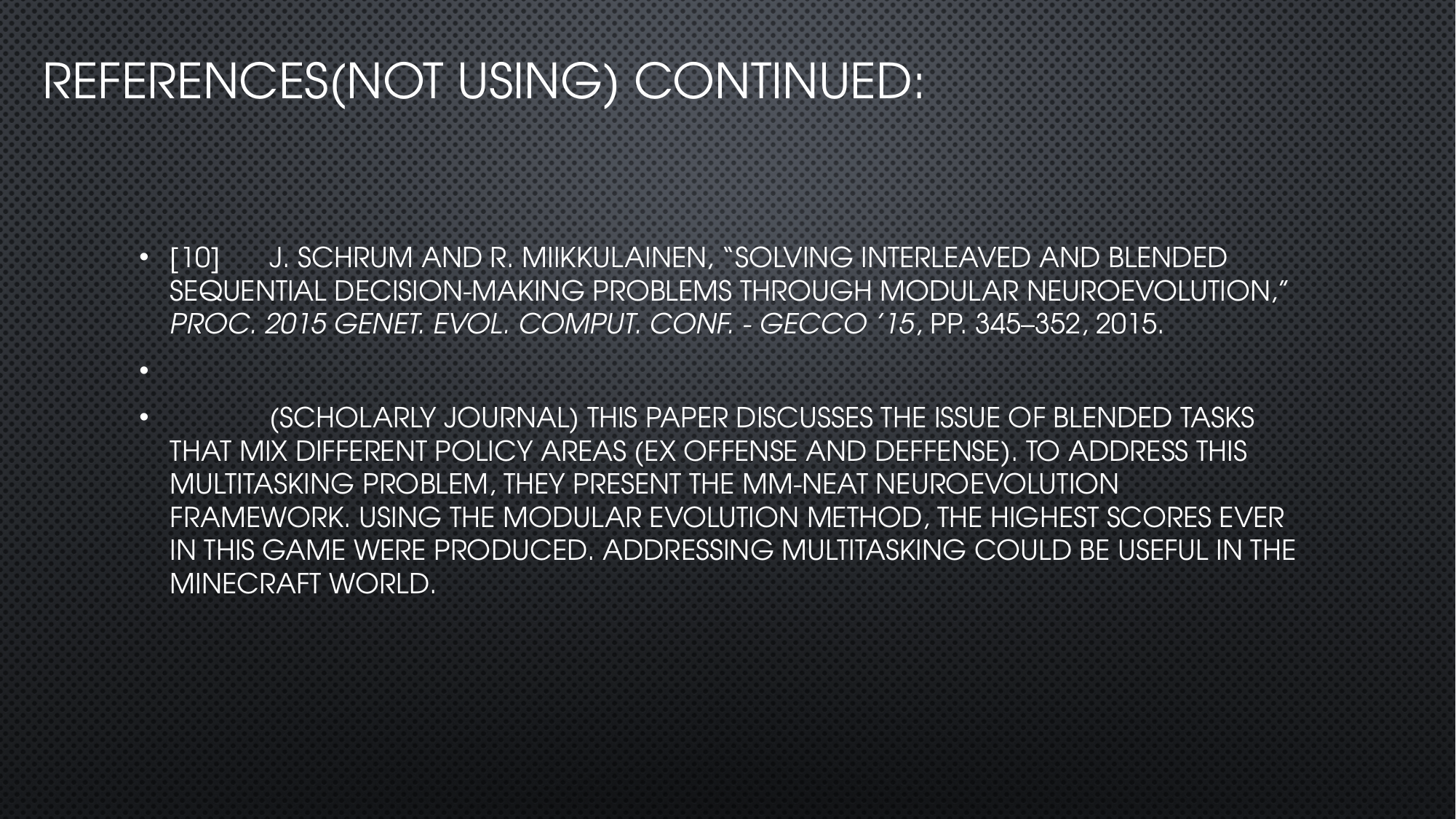

# References(NOT Using) Continued:
[10]	J. Schrum and R. Miikkulainen, “Solving Interleaved and Blended Sequential Decision-Making Problems through Modular Neuroevolution,” Proc. 2015 Genet. Evol. Comput. Conf. - GECCO ’15, pp. 345–352, 2015.

	(Scholarly Journal) This paper discusses the issue of blended tasks that mix different policy areas (ex offense and deffense). To address this multitasking problem, they present the MM-NEAT neuroevolution framework. Using the modular evolution method, the highest scores ever in this game were produced. Addressing multitasking could be useful in the Minecraft world.